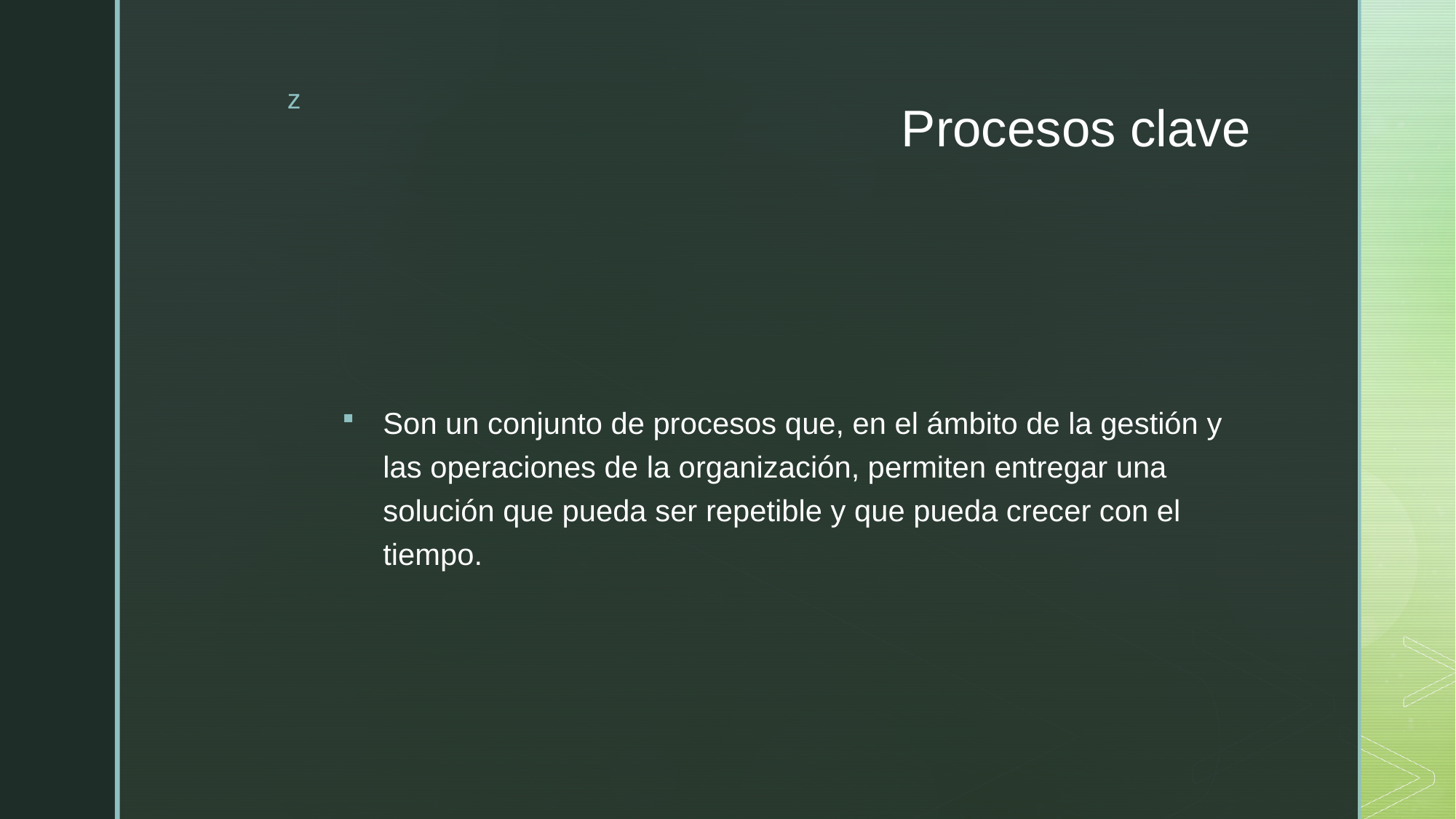

# Procesos clave
Son un conjunto de procesos que, en el ámbito de la gestión y las operaciones de la organización, permiten entregar una solución que pueda ser repetible y que pueda crecer con el tiempo.